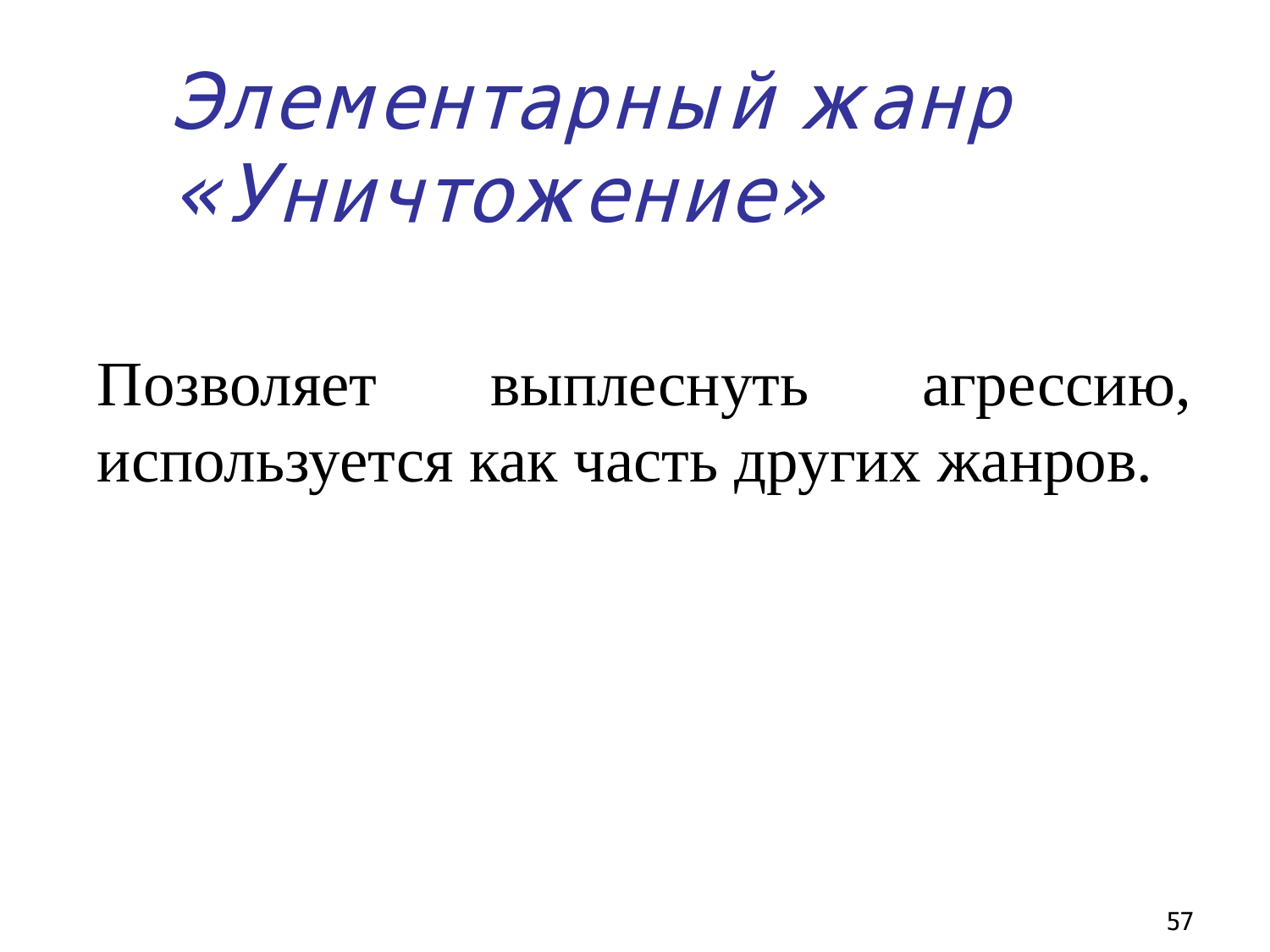

# Элементарный жанр «Уничтожение»
Позволяет выплеснуть агрессию, используется как часть других жанров.
57